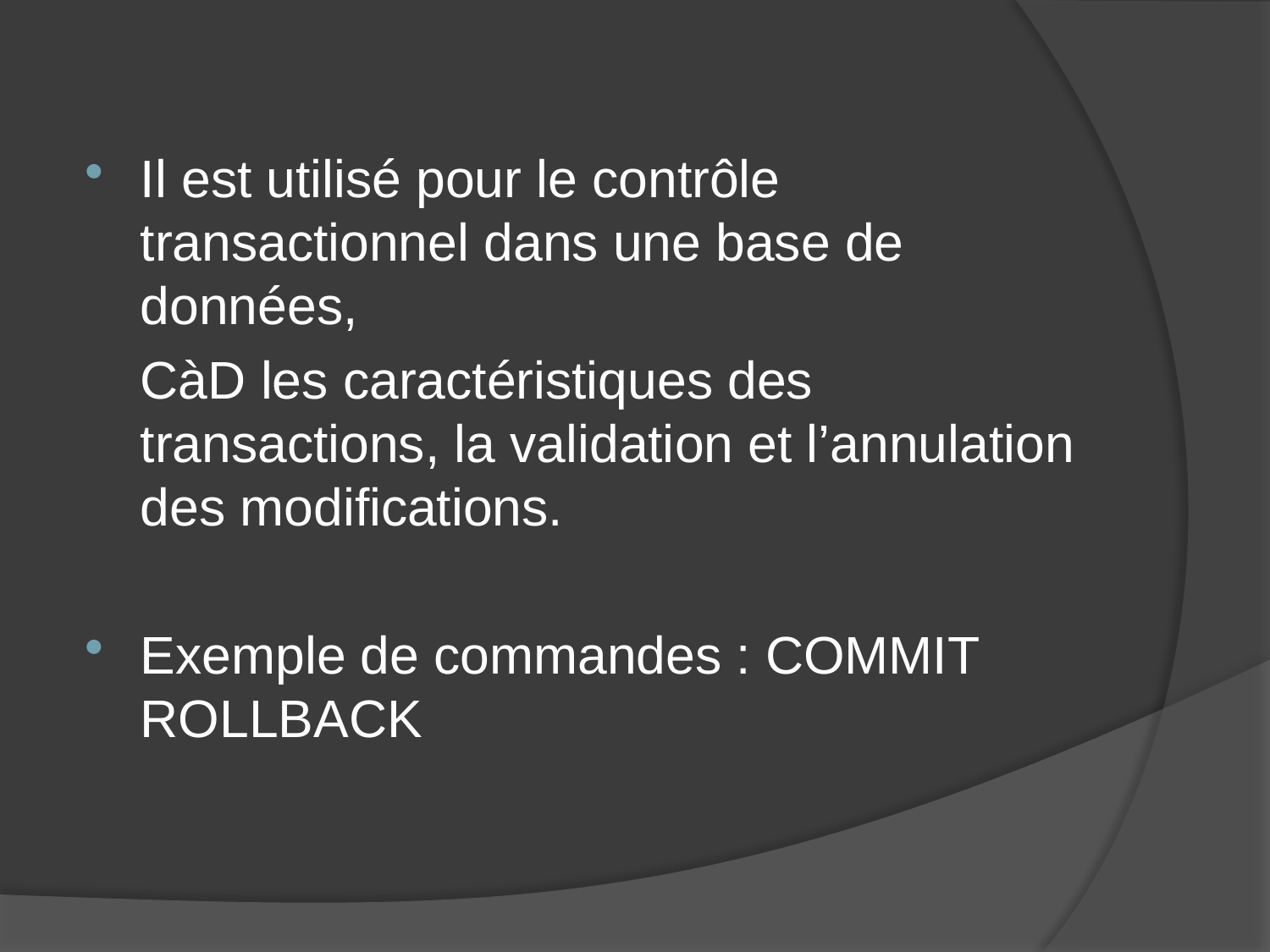

#
Il est utilisé pour le contrôle transactionnel dans une base de données,
	CàD les caractéristiques des transactions, la validation et l’annulation des modifications.

Exemple de commandes : COMMIT ROLLBACK